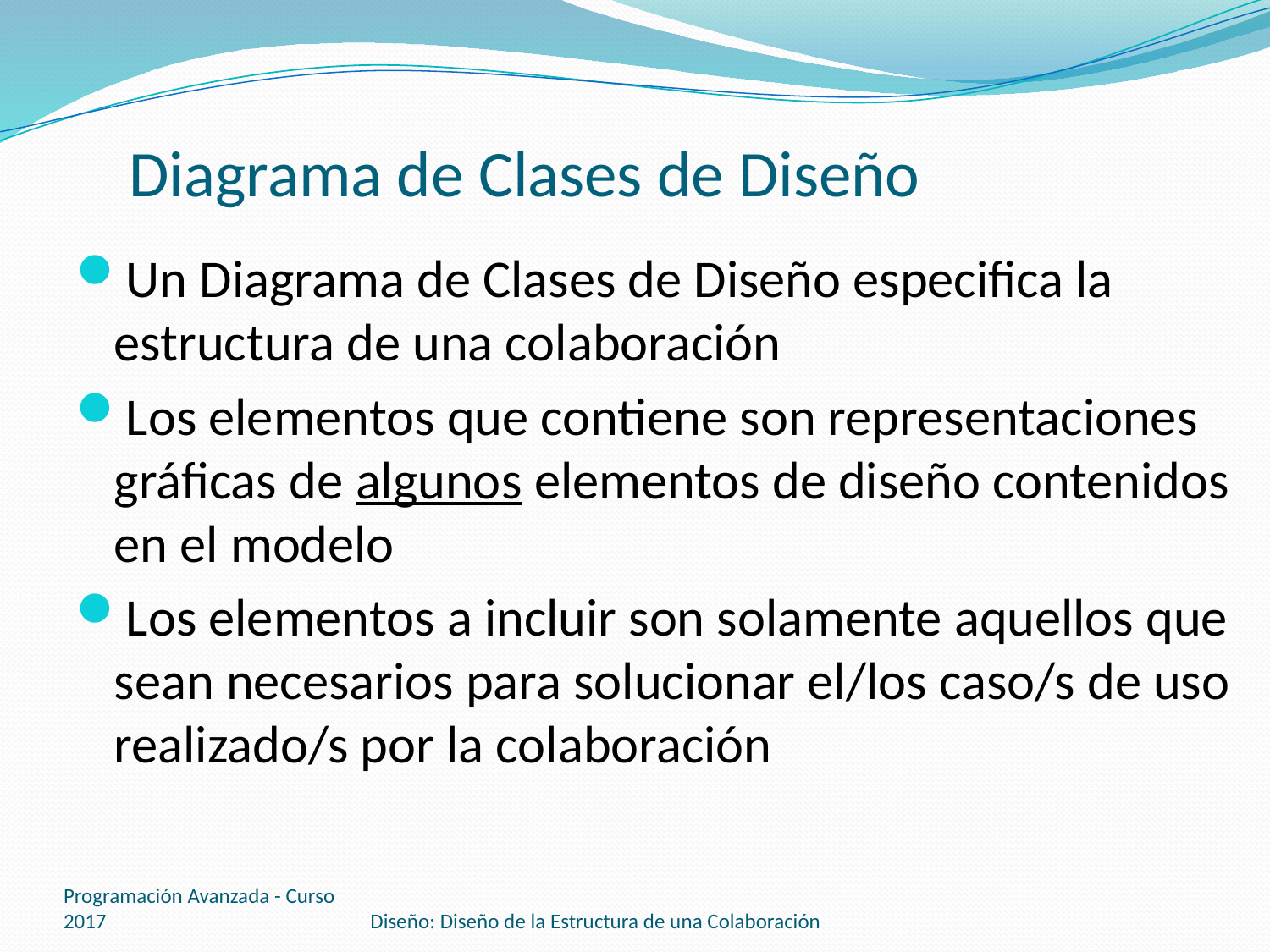

# Diagrama de Clases de Diseño
Un Diagrama de Clases de Diseño especifica la estructura de una colaboración
Los elementos que contiene son representaciones gráficas de algunos elementos de diseño contenidos en el modelo
Los elementos a incluir son solamente aquellos que sean necesarios para solucionar el/los caso/s de uso realizado/s por la colaboración
Programación Avanzada - Curso 2017
Diseño: Diseño de la Estructura de una Colaboración